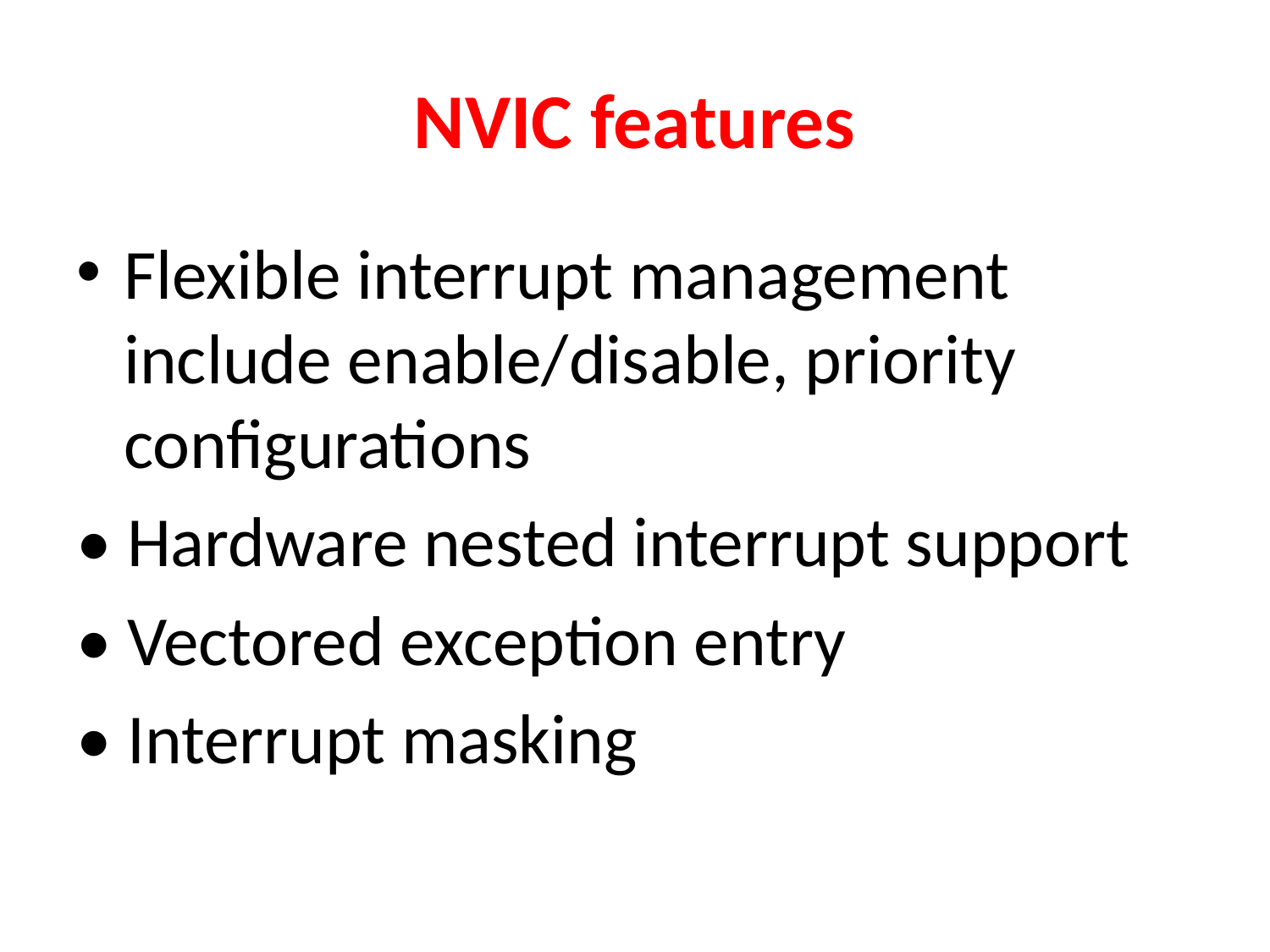

# NVIC features
Flexible interrupt management include enable/disable, priority configurations
• Hardware nested interrupt support
• Vectored exception entry
• Interrupt masking